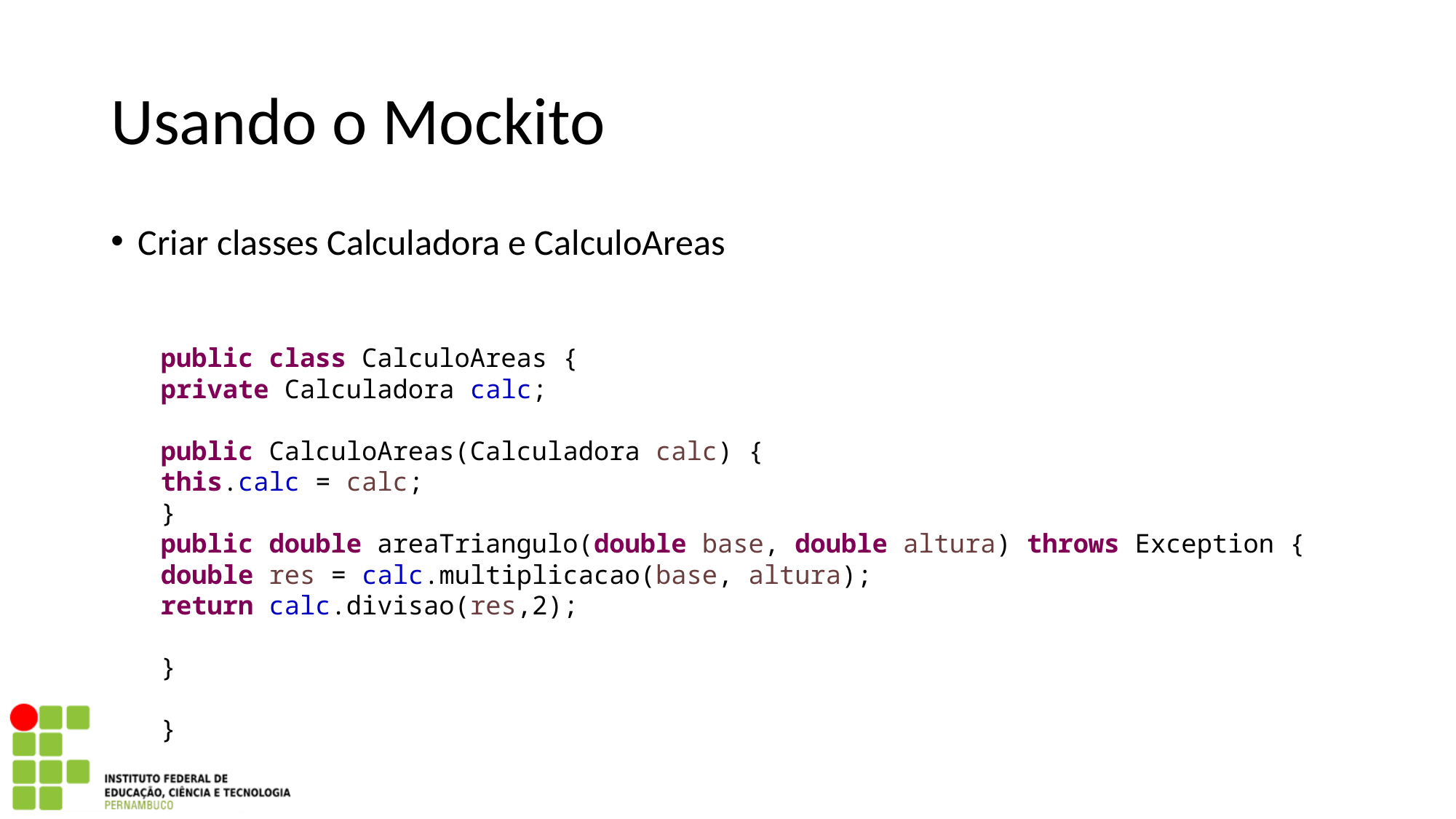

Usando o Mockito
Criar classes Calculadora e CalculoAreas
public class CalculoAreas {
private Calculadora calc;

public CalculoAreas(Calculadora calc) {
this.calc = calc;
}
public double areaTriangulo(double base, double altura) throws Exception {
double res = calc.multiplicacao(base, altura);
return calc.divisao(res,2);

}

}